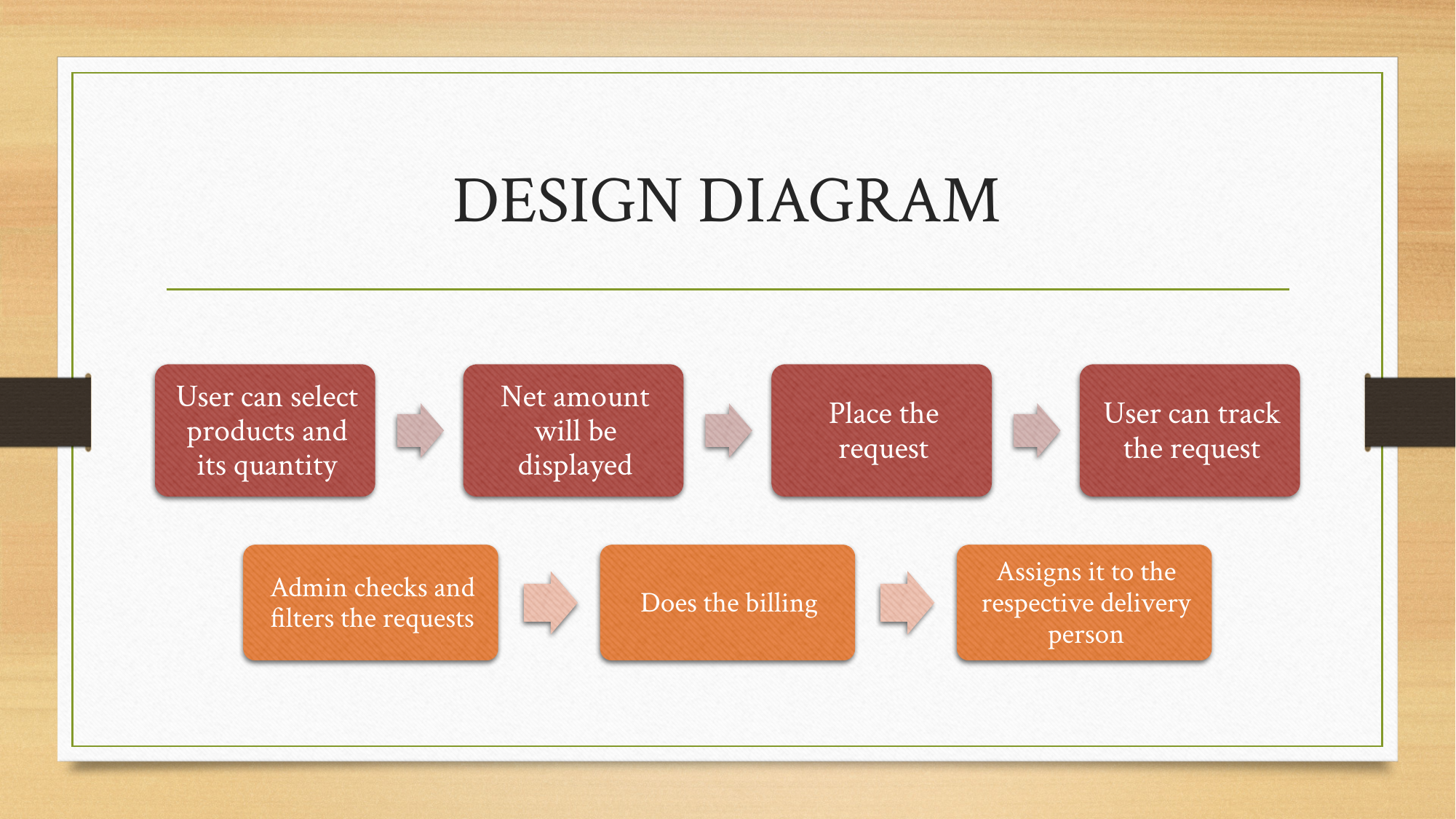

# DESIGN DIAGRAM
User can select products and its quantity

Net amount will be displayed

Place the request

User can track the request
Admin checks and filters the requests

Does the billing

Assigns it to the respective delivery person